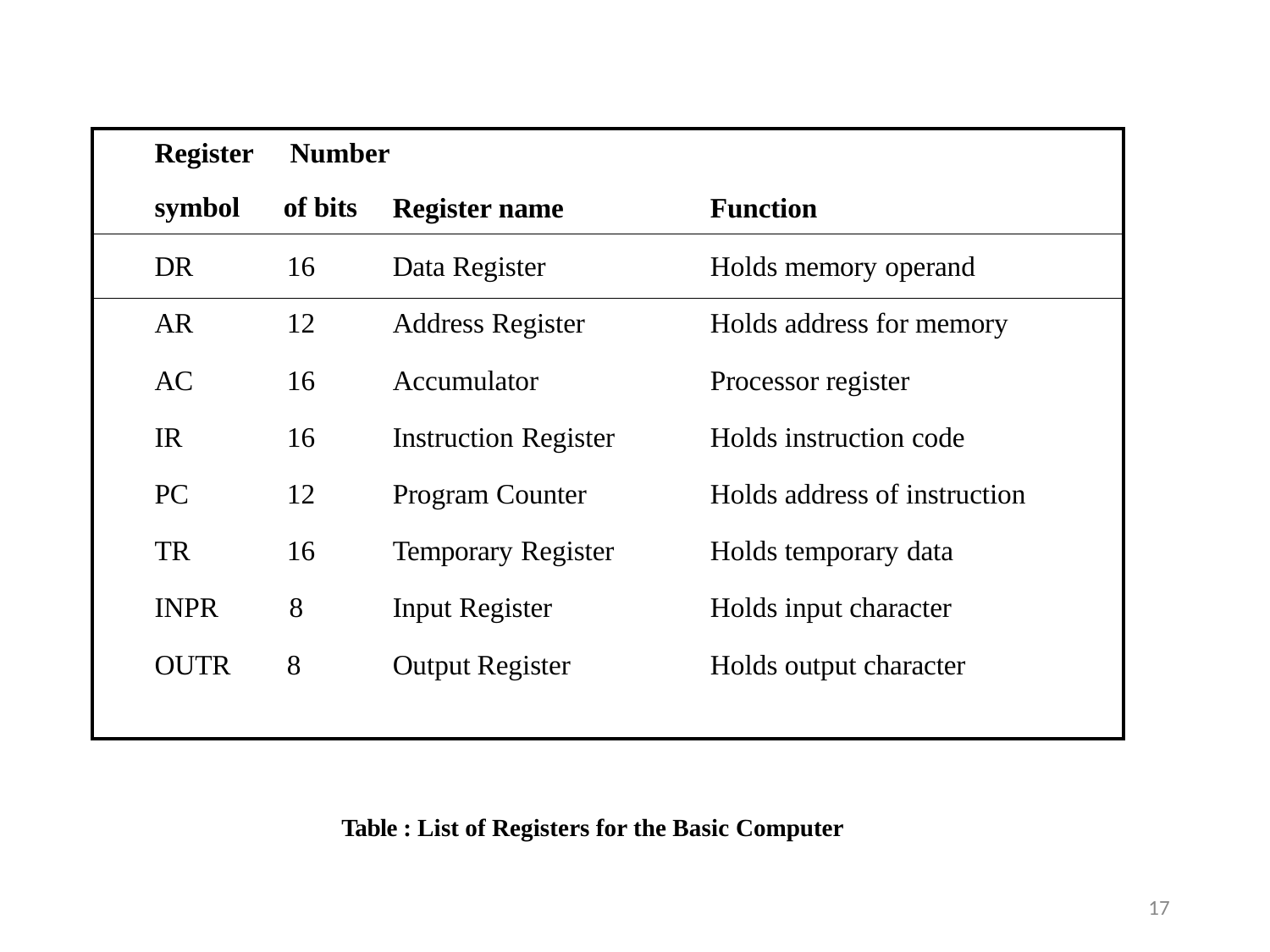

| Register symbol | Number of bits | Register name | Function |
| --- | --- | --- | --- |
| DR | 16 | Data Register | Holds memory operand |
| AR | 12 | Address Register | Holds address for memory |
| AC | 16 | Accumulator | Processor register |
| IR | 16 | Instruction Register | Holds instruction code |
| PC | 12 | Program Counter | Holds address of instruction |
| TR | 16 | Temporary Register | Holds temporary data |
| INPR | 8 | Input Register | Holds input character |
| OUTR | 8 | Output Register | Holds output character |
Table : List of Registers for the Basic Computer
17